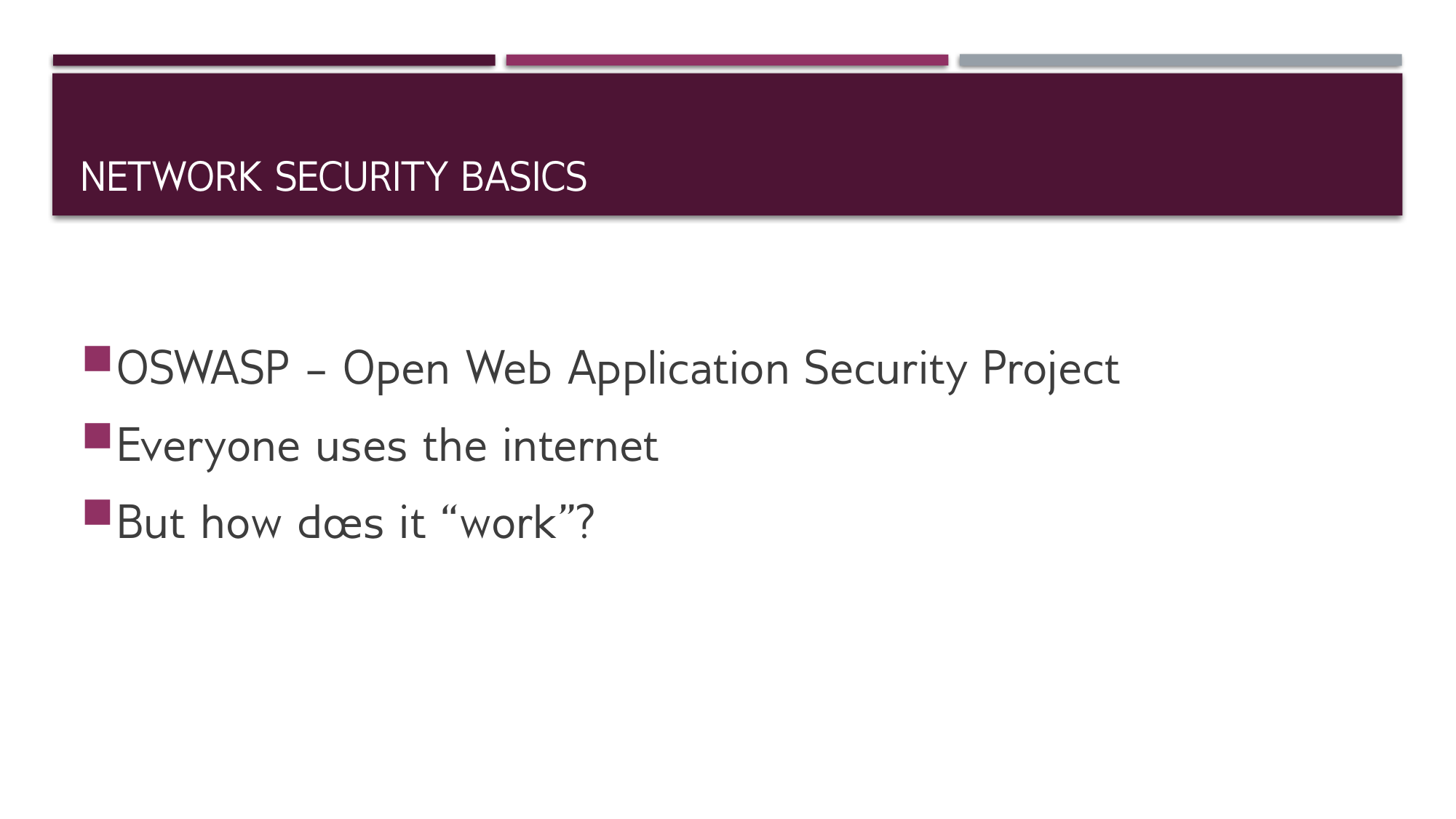

# Network security basics
OSWASP – Open Web Application Security Project
Everyone uses the internet
But how does it “work”?